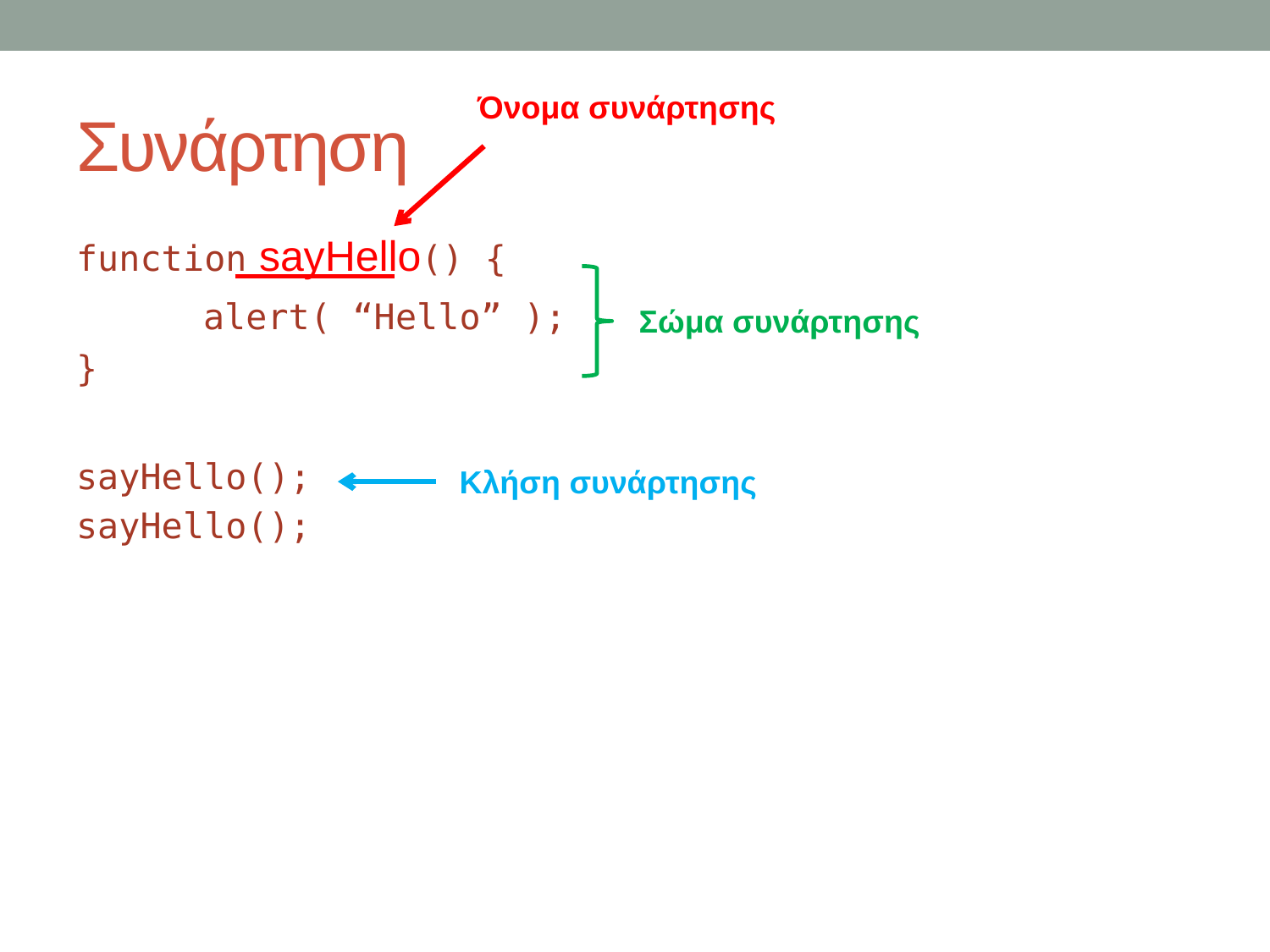

# Συνάρτηση
Όνομα συνάρτησης
function sayHello() {
	alert( “Hello” );
}

sayHello();
sayHello();

Σώμα συνάρτησης
Κλήση συνάρτησης